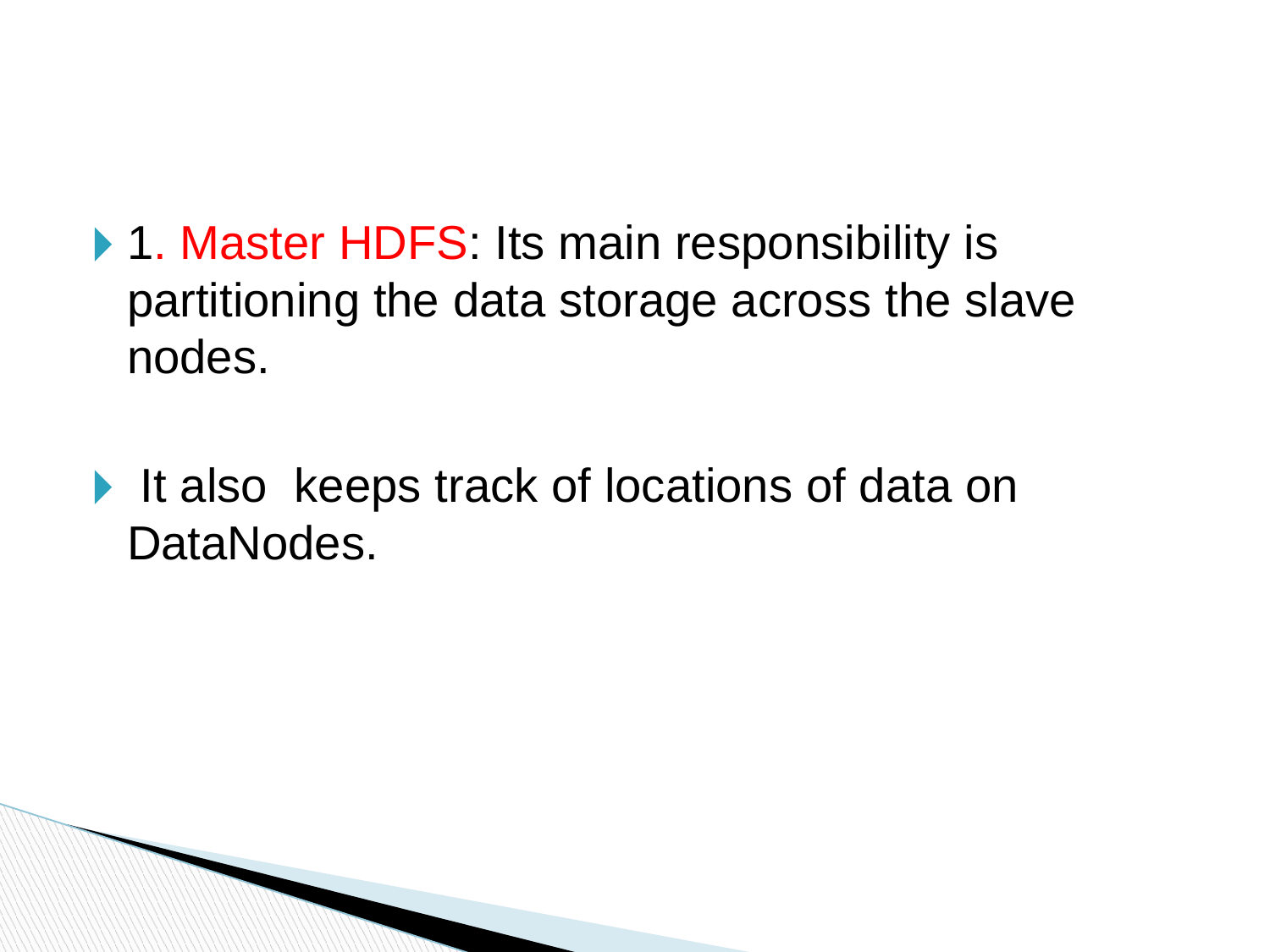

#
1. Master HDFS: Its main responsibility is partitioning the data storage across the slave nodes.

 It also  keeps track of locations of data on DataNodes.